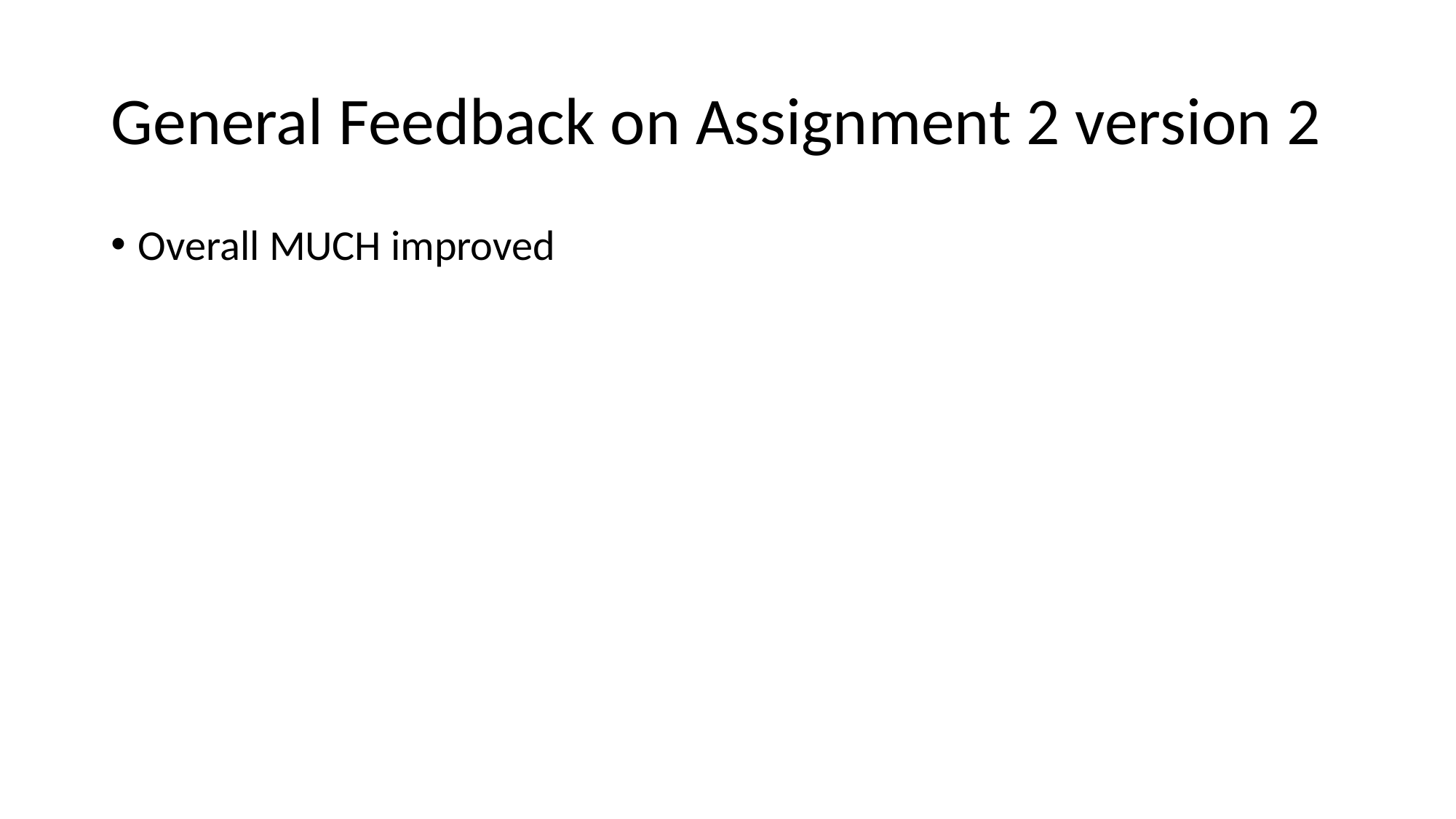

# General Feedback on Assignment 2 version 2
Overall MUCH improved